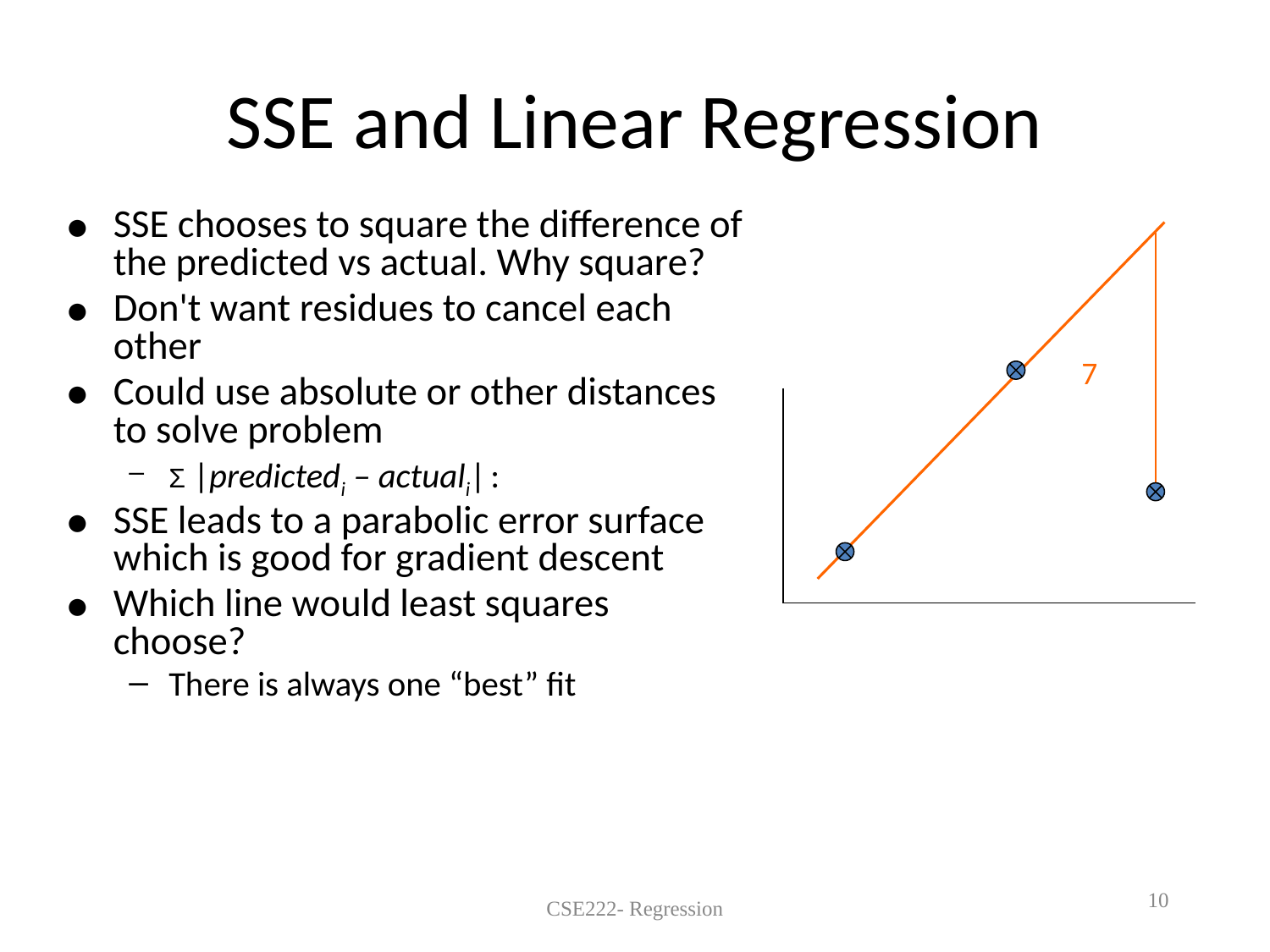

# SSE and Linear Regression
SSE chooses to square the difference of the predicted vs actual. Why square?
Don't want residues to cancel each other
Could use absolute or other distances to solve problem
Σ |predictedi – actuali| :
SSE leads to a parabolic error surface which is good for gradient descent
Which line would least squares choose?
There is always one “best” fit

7

10
CSE222- Regression